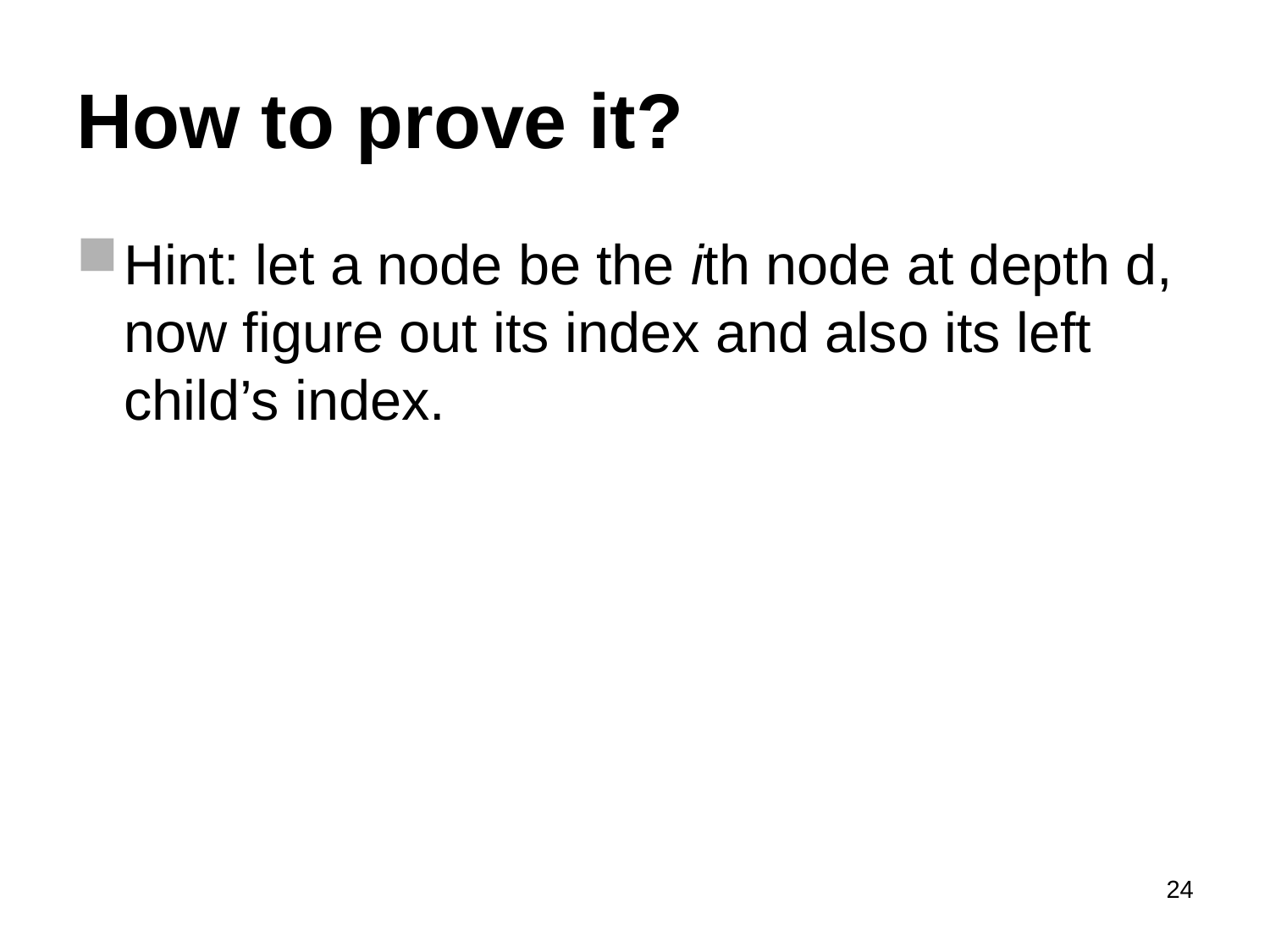

# How to prove it?
Hint: let a node be the ith node at depth d, now figure out its index and also its left child’s index.

24